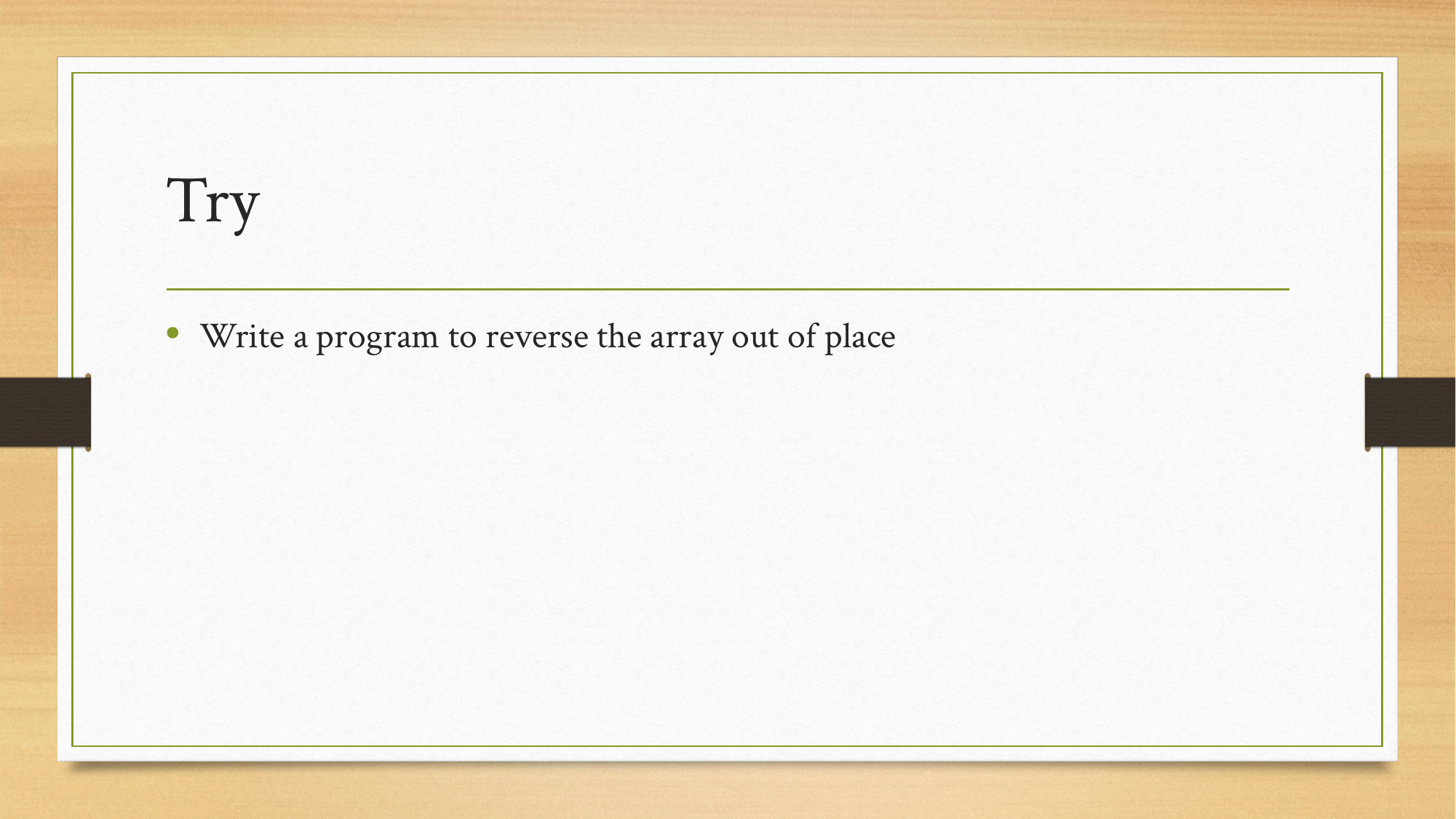

# Try
Write a program to reverse the array out of place